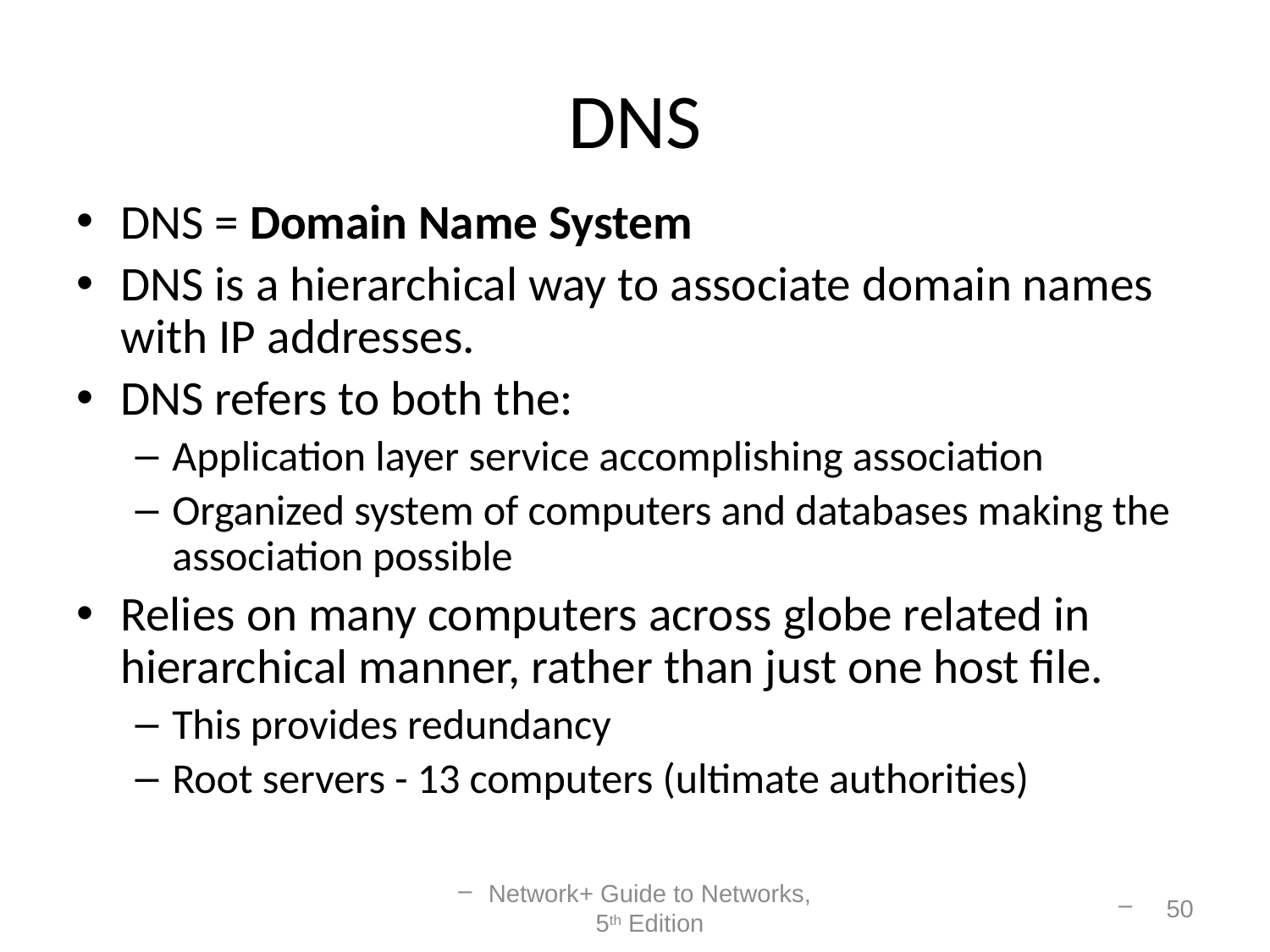

# DNS
DNS = Domain Name System
DNS is a hierarchical way to associate domain names with IP addresses.
DNS refers to both the:
Application layer service accomplishing association
Organized system of computers and databases making the association possible
Relies on many computers across globe related in hierarchical manner, rather than just one host file.
This provides redundancy
Root servers - 13 computers (ultimate authorities)
Network+ Guide to Networks, 5th Edition
50